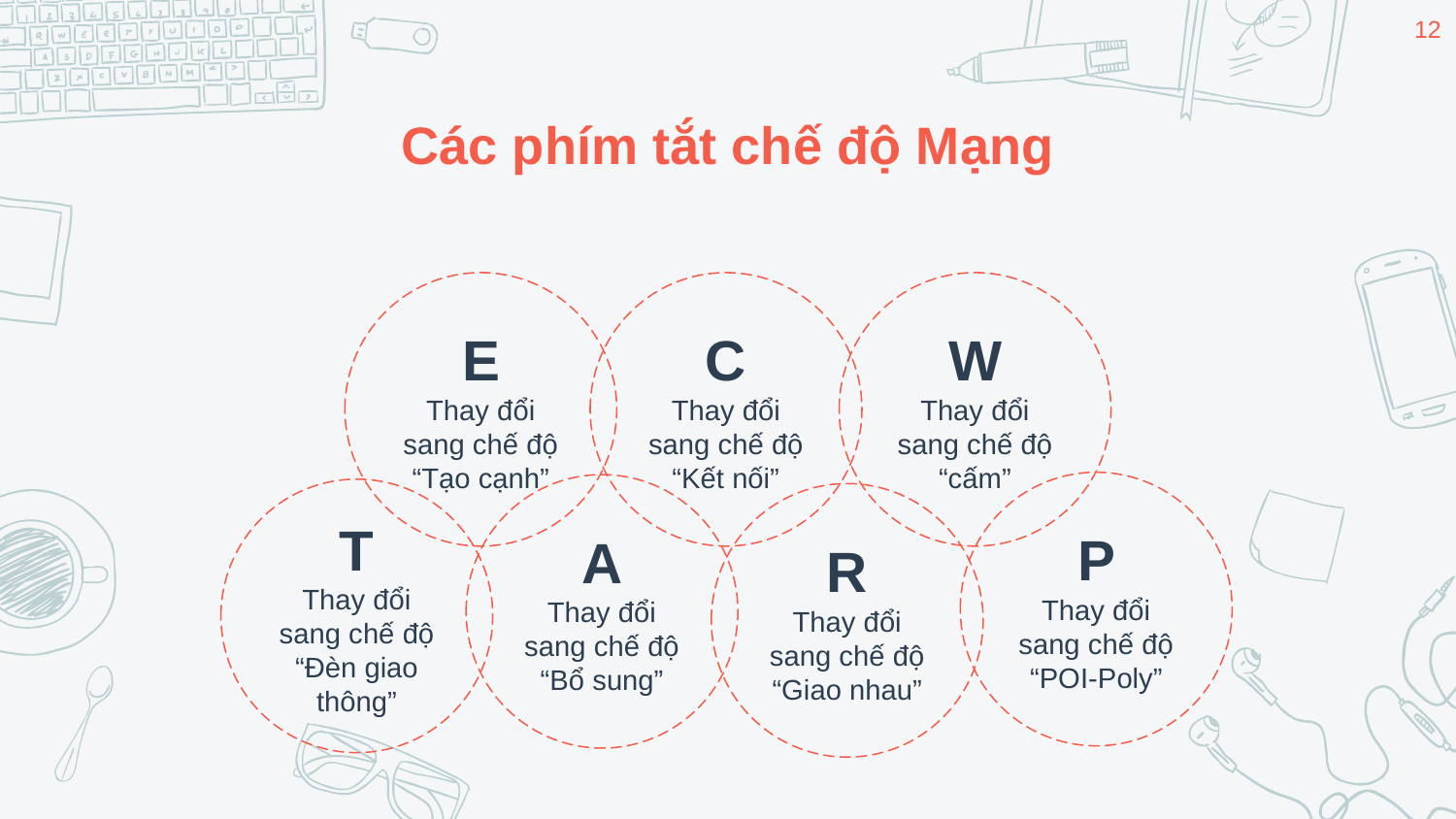

12
# Các phím tắt chế độ Mạng
E
Thay đổi sang chế độ “Tạo cạnh”
C
Thay đổi sang chế độ “Kết nối”
W
Thay đổi sang chế độ “cấm”
P
Thay đổi sang chế độ “POI-Poly”
A
Thay đổi sang chế độ “Bổ sung”
T
Thay đổi sang chế độ “Đèn giao thông”
R
Thay đổi sang chế độ “Giao nhau”